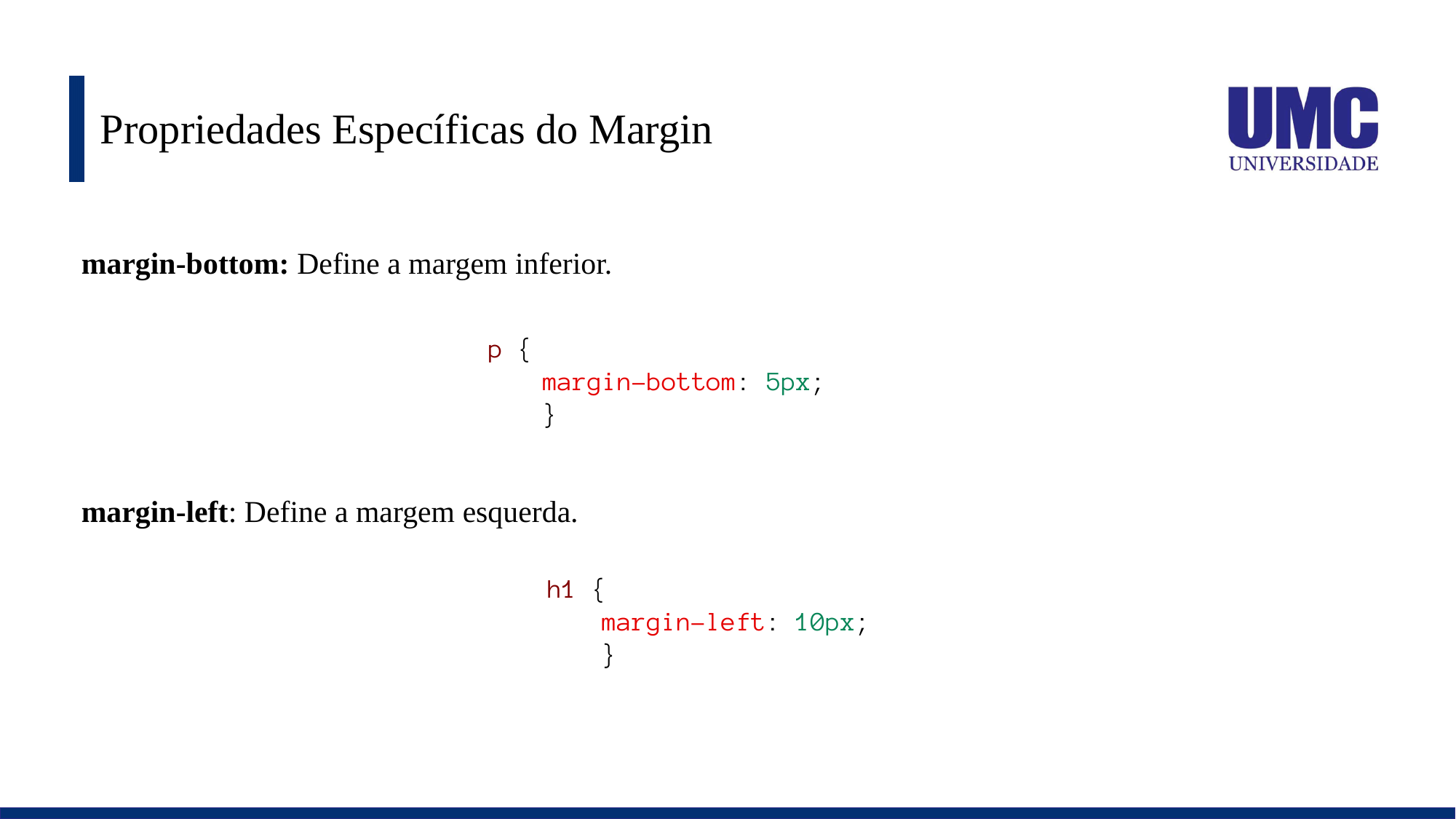

# Propriedades Específicas do Margin
margin-bottom: Define a margem inferior.
p {
margin-bottom: 5px;
}
margin-left: Define a margem esquerda.
h1 {
margin-left: 10px;
}